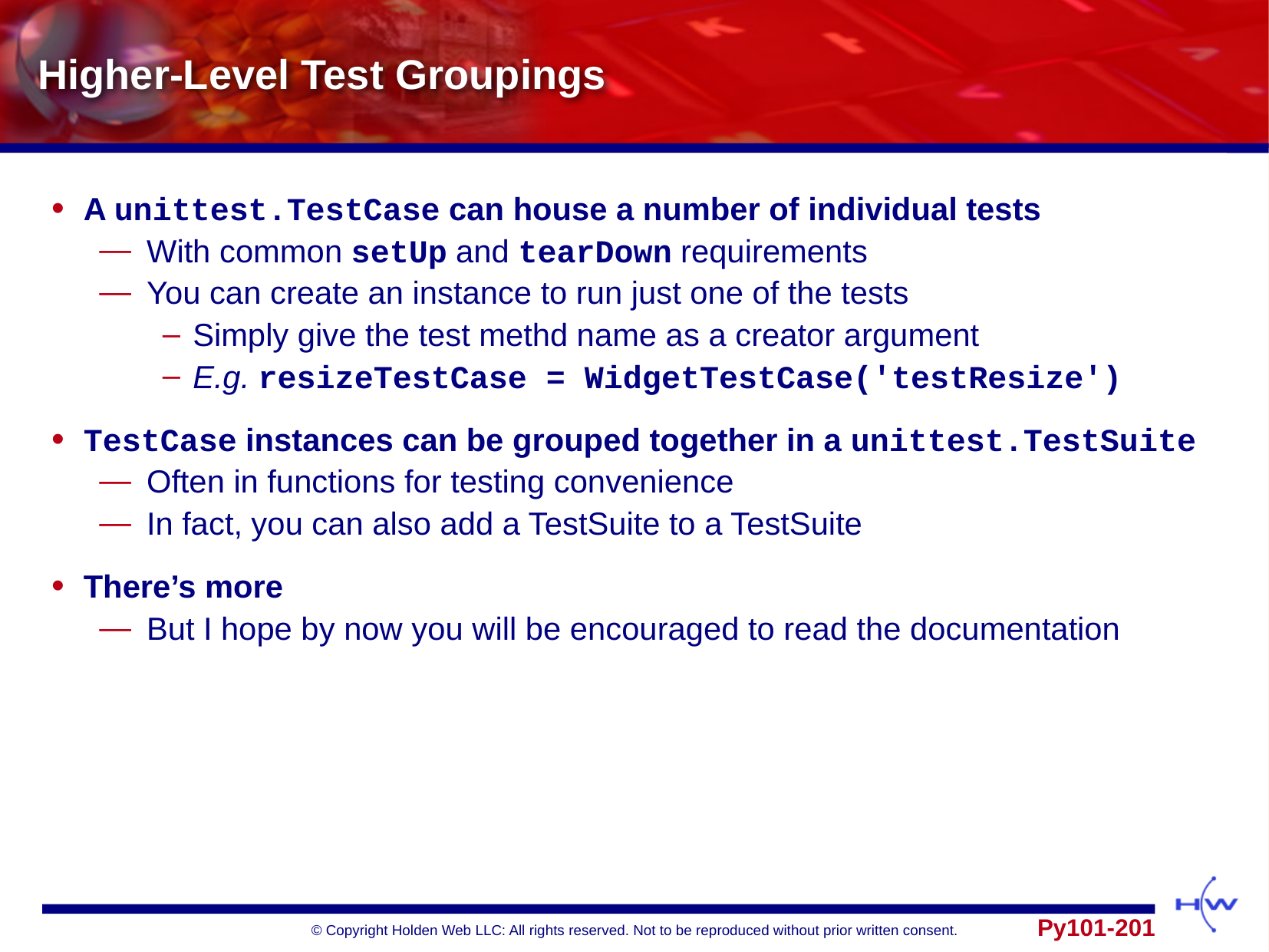

# Higher-Level Test Groupings
A unittest.TestCase can house a number of individual tests
With common setUp and tearDown requirements
You can create an instance to run just one of the tests
Simply give the test methd name as a creator argument
E.g. resizeTestCase = WidgetTestCase('testResize')
TestCase instances can be grouped together in a unittest.TestSuite
Often in functions for testing convenience
In fact, you can also add a TestSuite to a TestSuite
There’s more
But I hope by now you will be encouraged to read the documentation